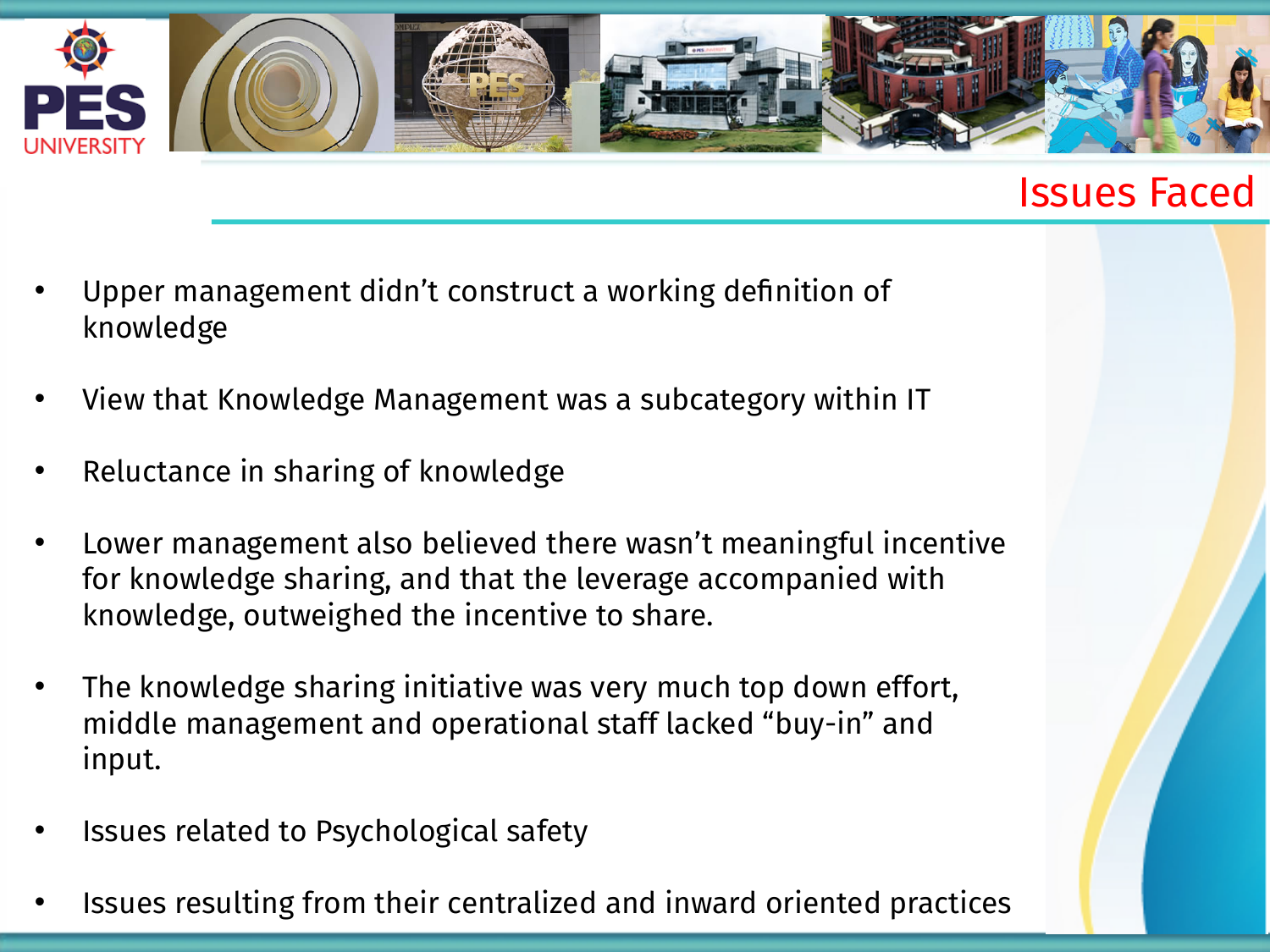

Issues Faced

Upper management didn’t construct a working definition of knowledge

View that Knowledge Management was a subcategory within IT

Reluctance in sharing of knowledge

Lower management also believed there wasn’t meaningful incentive for knowledge sharing, and that the leverage accompanied with knowledge, outweighed the incentive to share.

The knowledge sharing initiative was very much top down effort, middle management and operational staff lacked “buy-in” and input.

Issues related to Psychological safety

Issues resulting from their centralized and inward oriented practices